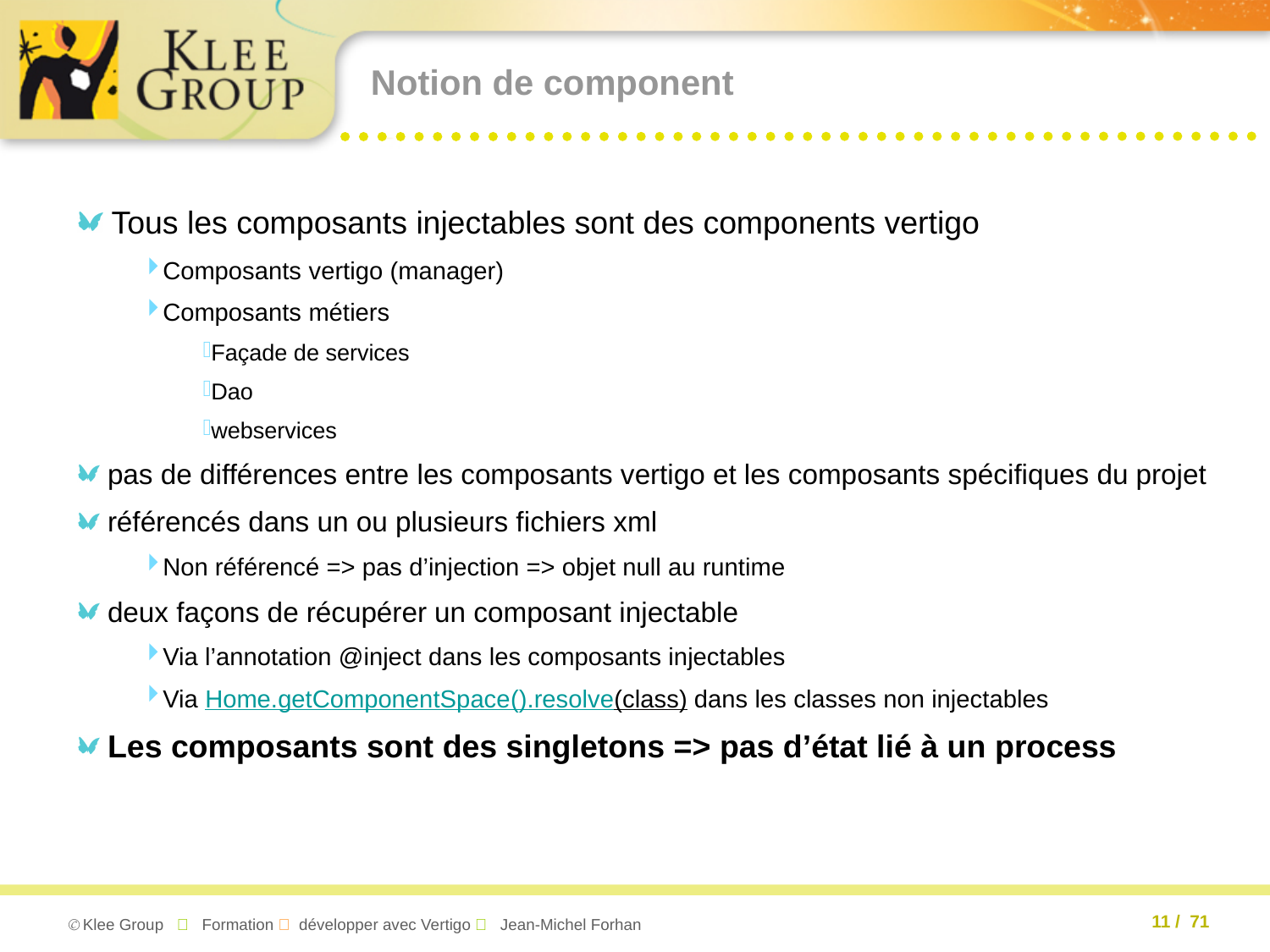

# Notion de component
 Tous les composants injectables sont des components vertigo
Composants vertigo (manager)
Composants métiers
Façade de services
Dao
webservices
 pas de différences entre les composants vertigo et les composants spécifiques du projet
 référencés dans un ou plusieurs fichiers xml
Non référencé => pas d’injection => objet null au runtime
 deux façons de récupérer un composant injectable
Via l’annotation @inject dans les composants injectables
Via Home.getComponentSpace().resolve(class) dans les classes non injectables
 Les composants sont des singletons => pas d’état lié à un process